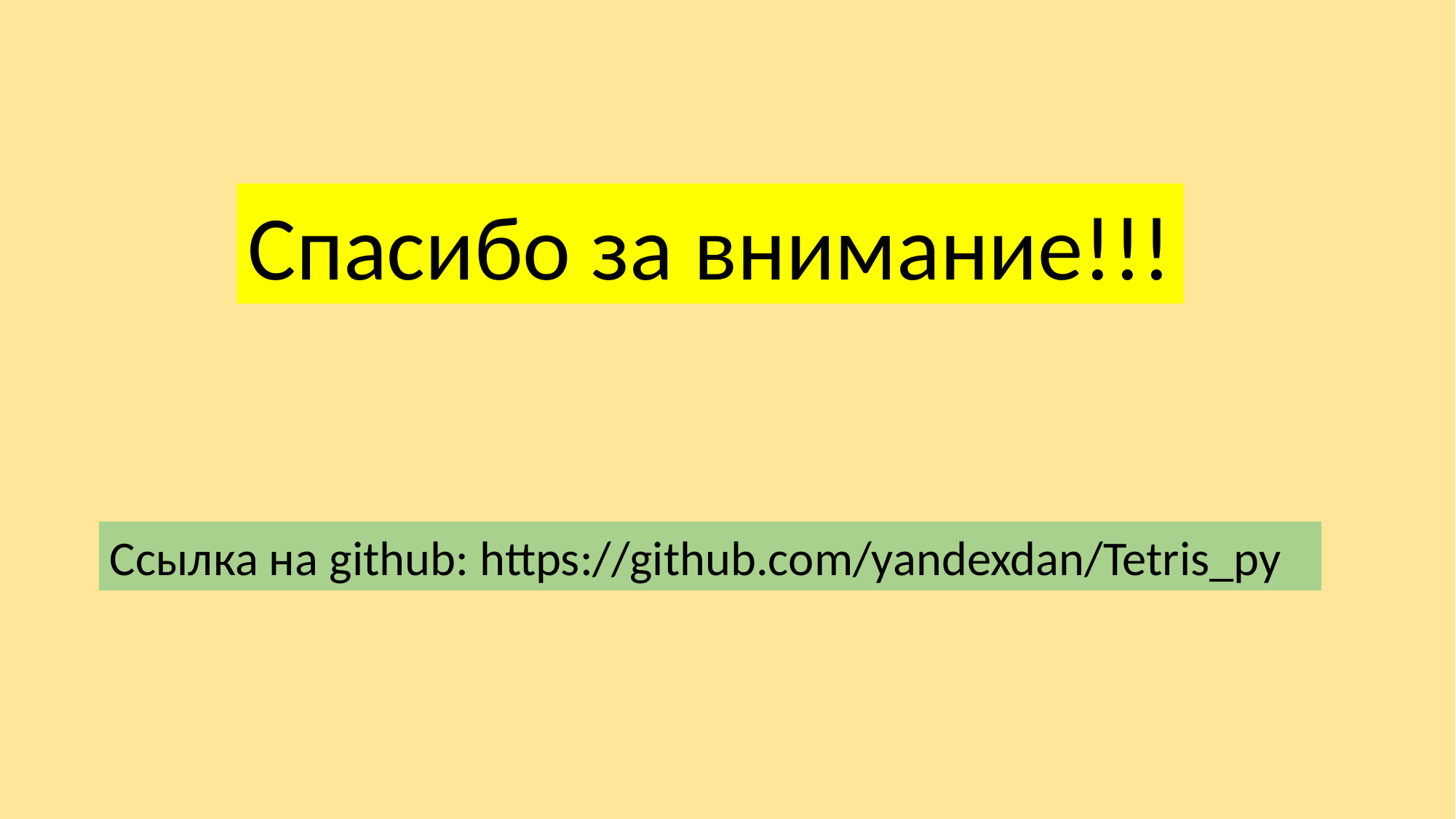

Спасибо за внимание!!!
Ссылка на github: https://github.com/yandexdan/Tetris_py